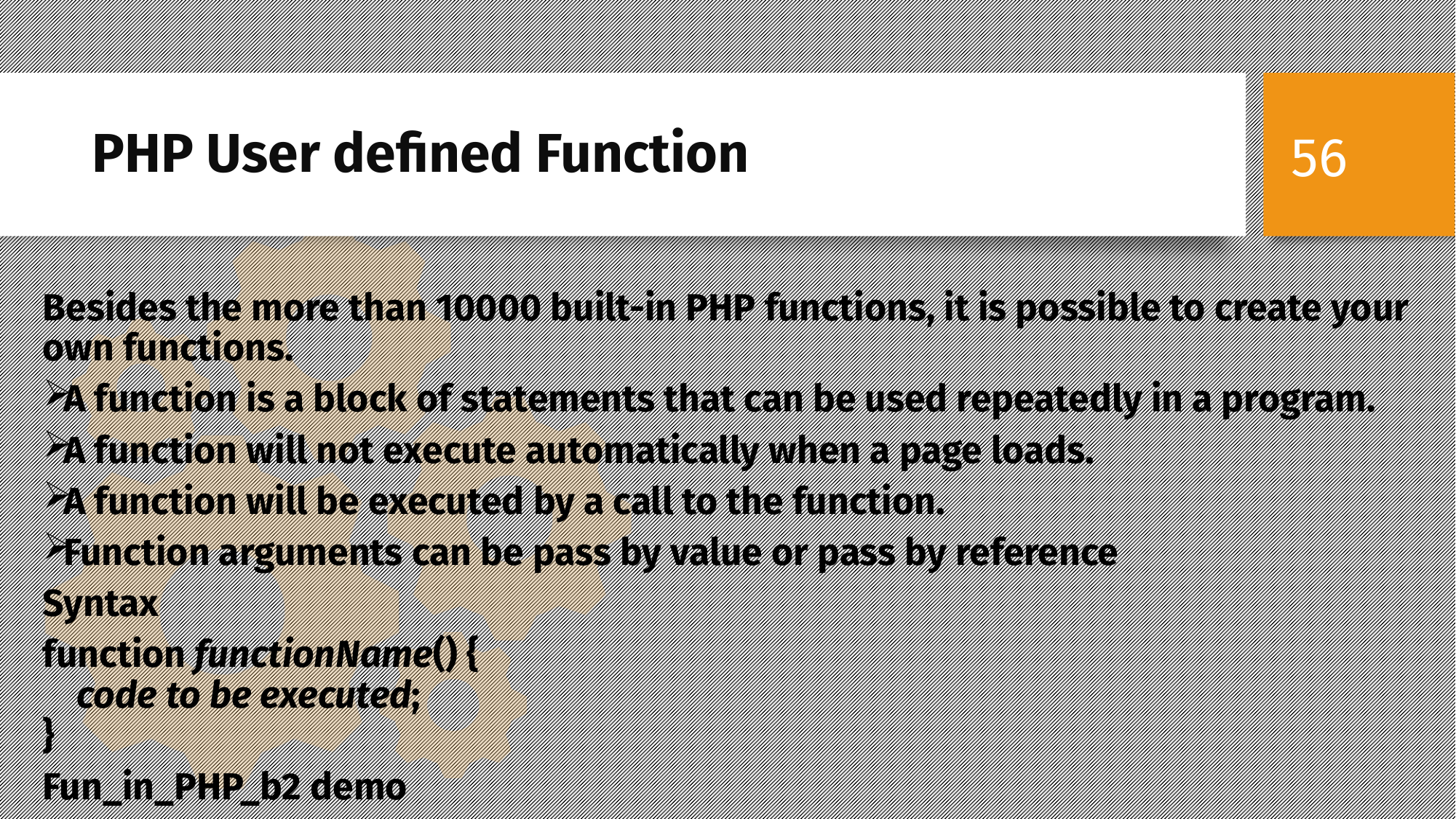

PHP User defined Function
56
Besides the more than 10000 built-in PHP functions, it is possible to create your own functions.
A function is a block of statements that can be used repeatedly in a program.
A function will not execute automatically when a page loads.
A function will be executed by a call to the function.
Function arguments can be pass by value or pass by reference
Syntax
function functionName() {
    code to be executed;
}
Fun_in_PHP_b2 demo